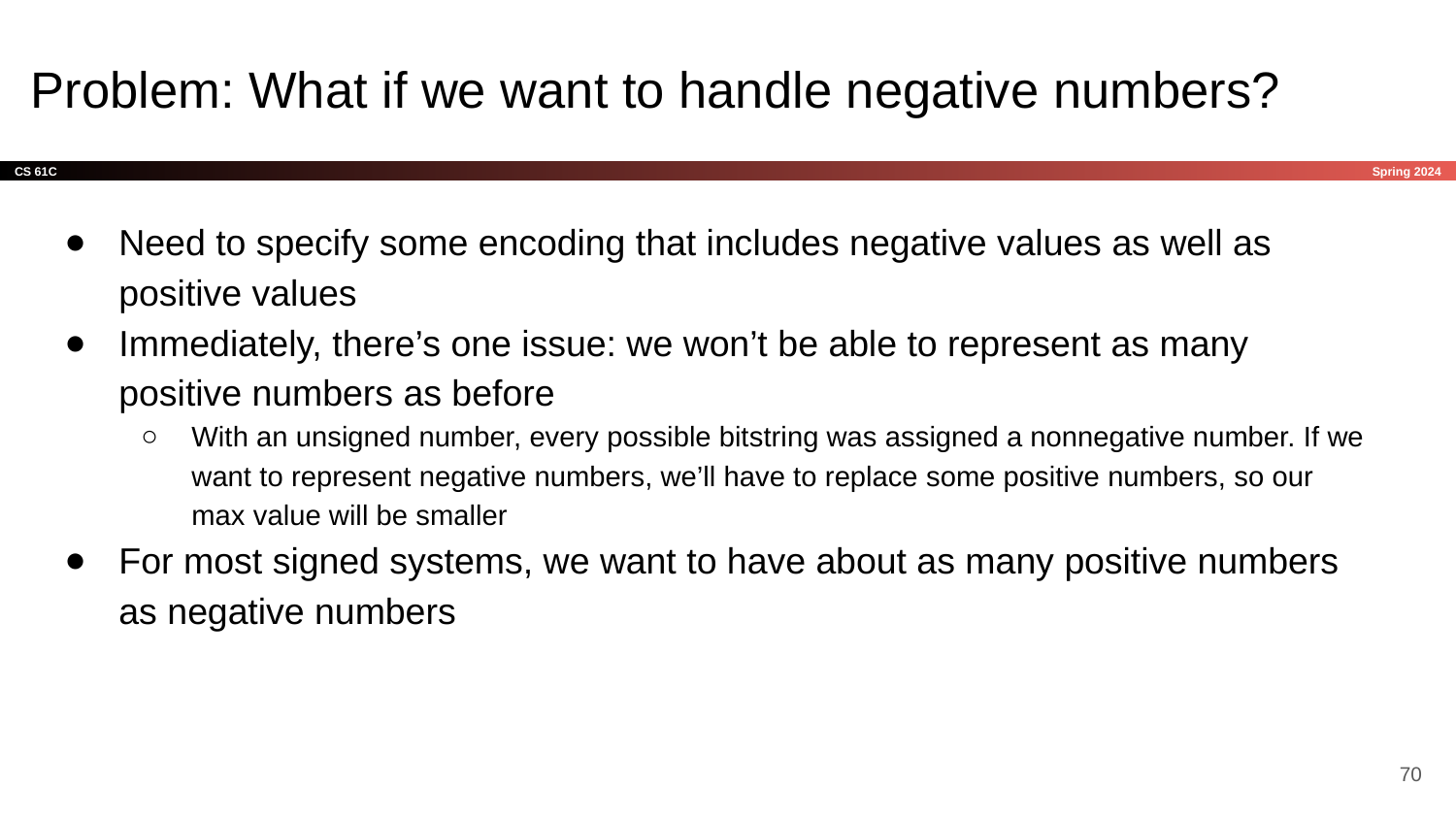

# Problem: What if we want to handle negative numbers?
Need to specify some encoding that includes negative values as well as positive values
Immediately, there’s one issue: we won’t be able to represent as many positive numbers as before
With an unsigned number, every possible bitstring was assigned a nonnegative number. If we want to represent negative numbers, we’ll have to replace some positive numbers, so our max value will be smaller
For most signed systems, we want to have about as many positive numbers as negative numbers
70